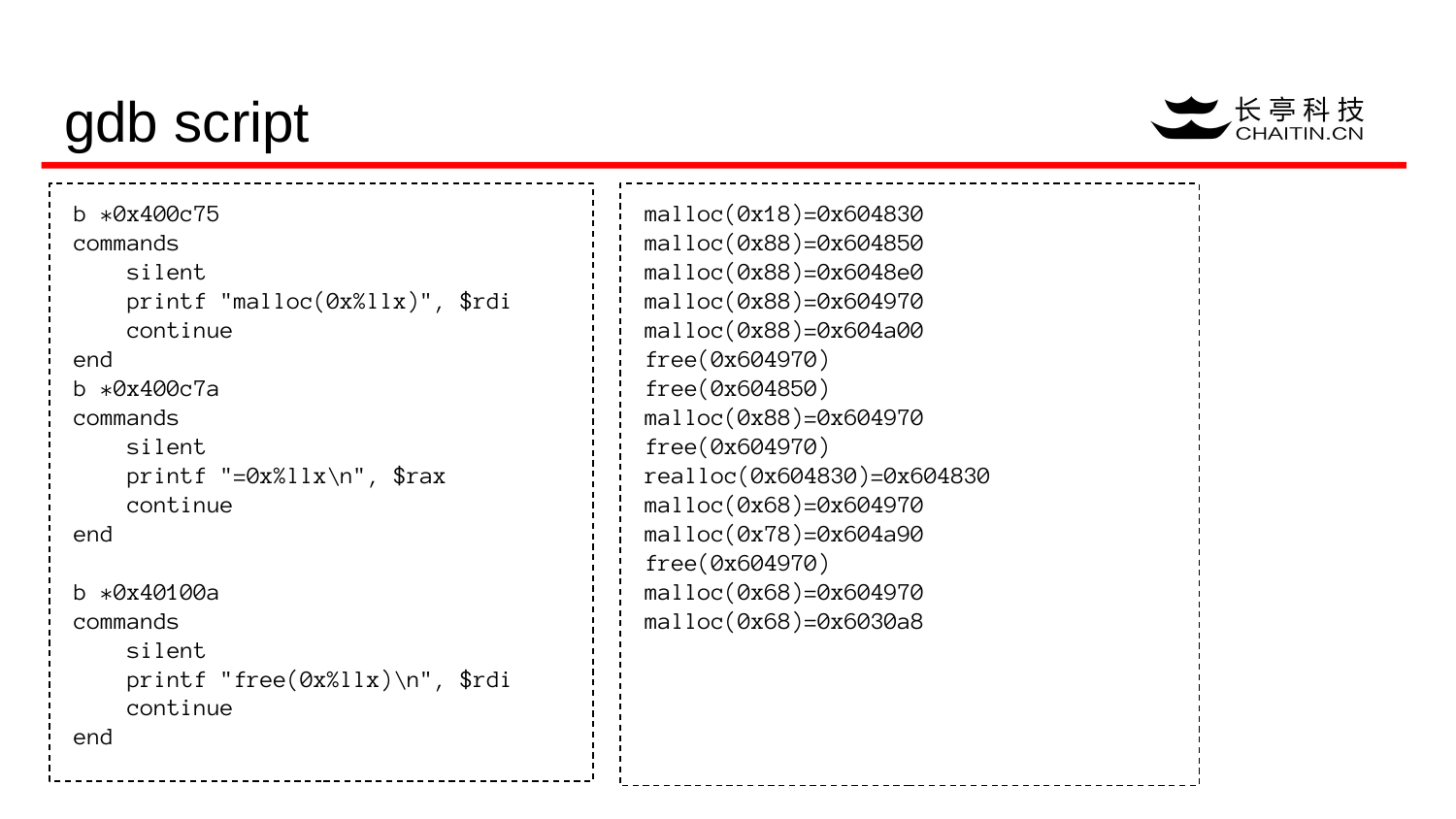

# gdb script
b *0x400c75
commands
    silent
    printf "malloc(0x%llx)", $rdi
    continue
end
b *0x400c7a
commands
    silent
    printf "=0x%llx\n", $rax
    continue
end

b *0x40100a
commands
    silent
    printf "free(0x%llx)\n", $rdi
    continue
end
malloc(0x18)=0x604830
malloc(0x88)=0x604850
malloc(0x88)=0x6048e0
malloc(0x88)=0x604970
malloc(0x88)=0x604a00
free(0x604970)
free(0x604850)
malloc(0x88)=0x604970
free(0x604970)
realloc(0x604830)=0x604830
malloc(0x68)=0x604970
malloc(0x78)=0x604a90
free(0x604970)
malloc(0x68)=0x604970
malloc(0x68)=0x6030a8